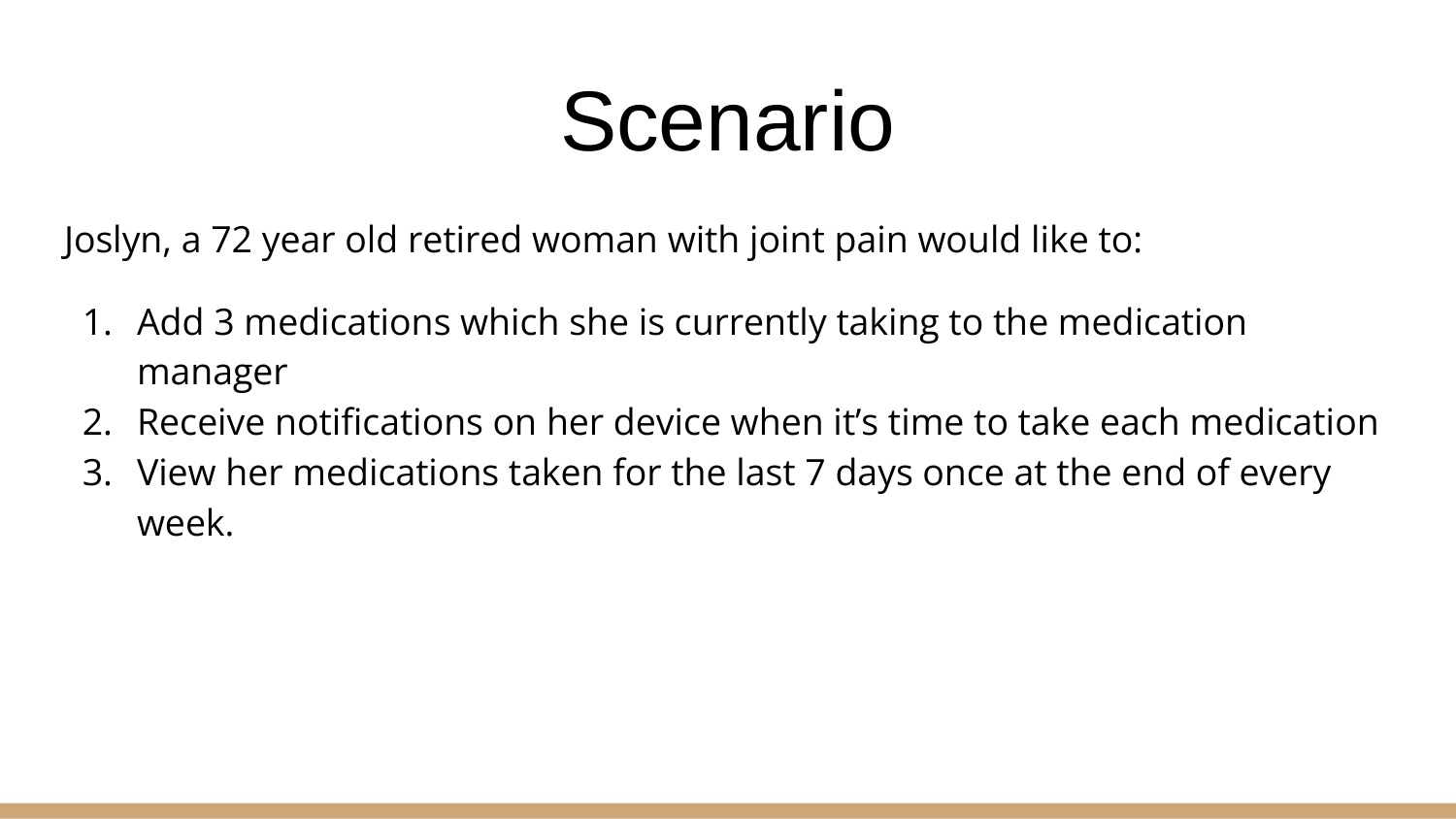

# Scenario
Joslyn, a 72 year old retired woman with joint pain would like to:
Add 3 medications which she is currently taking to the medication manager
Receive notifications on her device when it’s time to take each medication
View her medications taken for the last 7 days once at the end of every week.